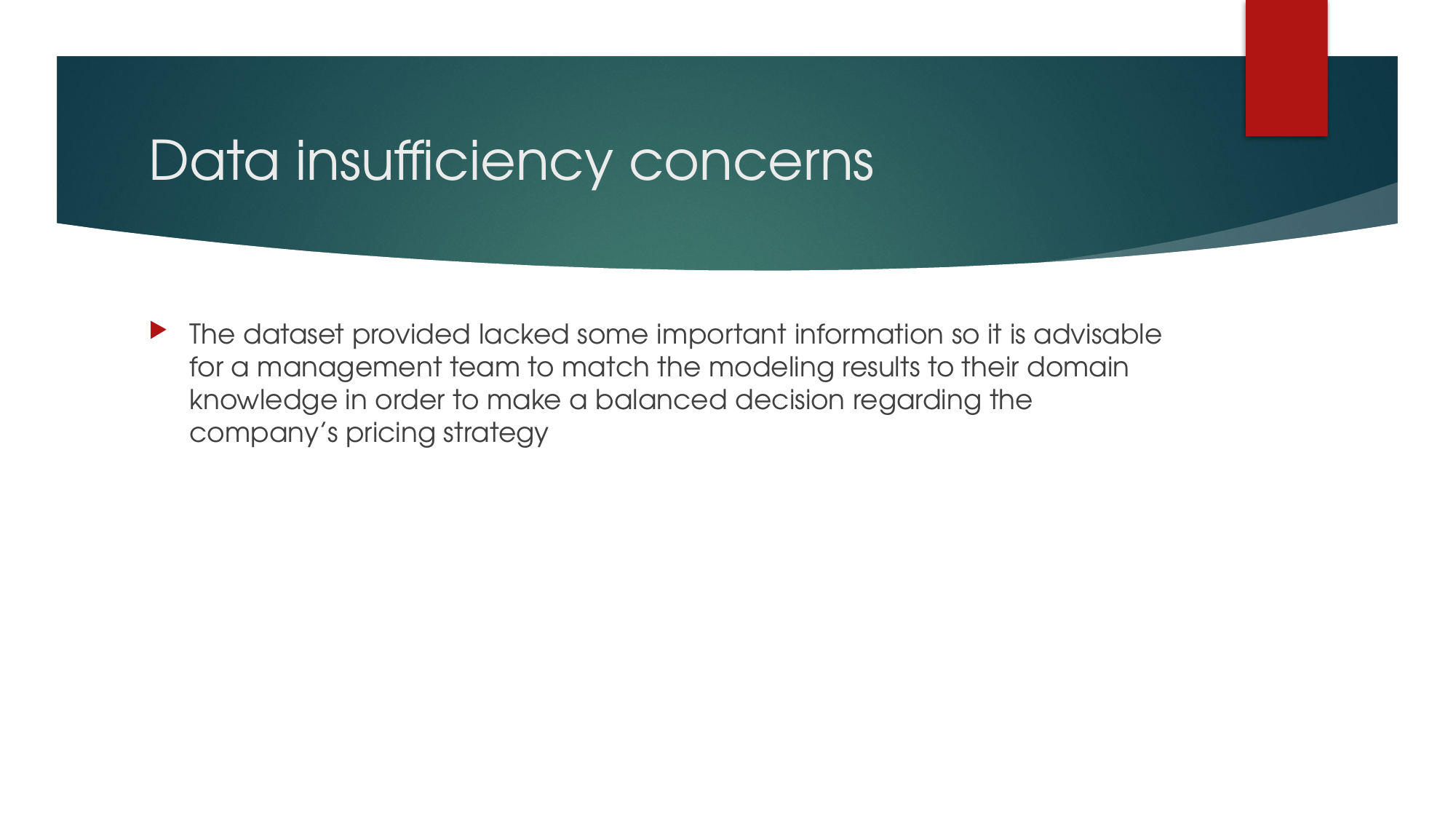

# Data insufficiency concerns
The dataset provided lacked some important information so it is advisable for a management team to match the modeling results to their domain knowledge in order to make a balanced decision regarding the company’s pricing strategy